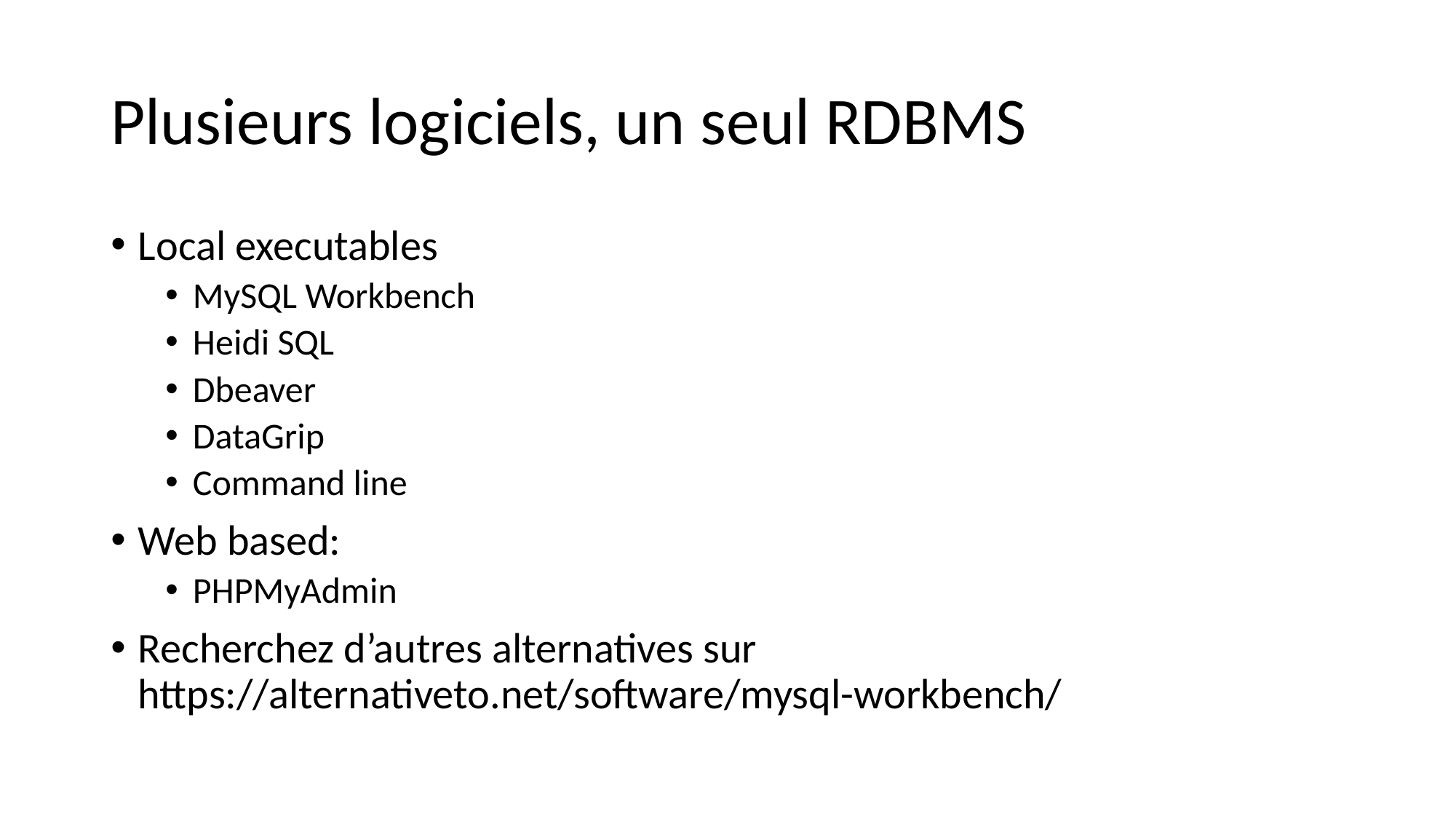

# Plusieurs logiciels, un seul RDBMS
Local executables
MySQL Workbench
Heidi SQL
Dbeaver
DataGrip
Command line
Web based:
PHPMyAdmin
Recherchez d’autres alternatives sur https://alternativeto.net/software/mysql-workbench/